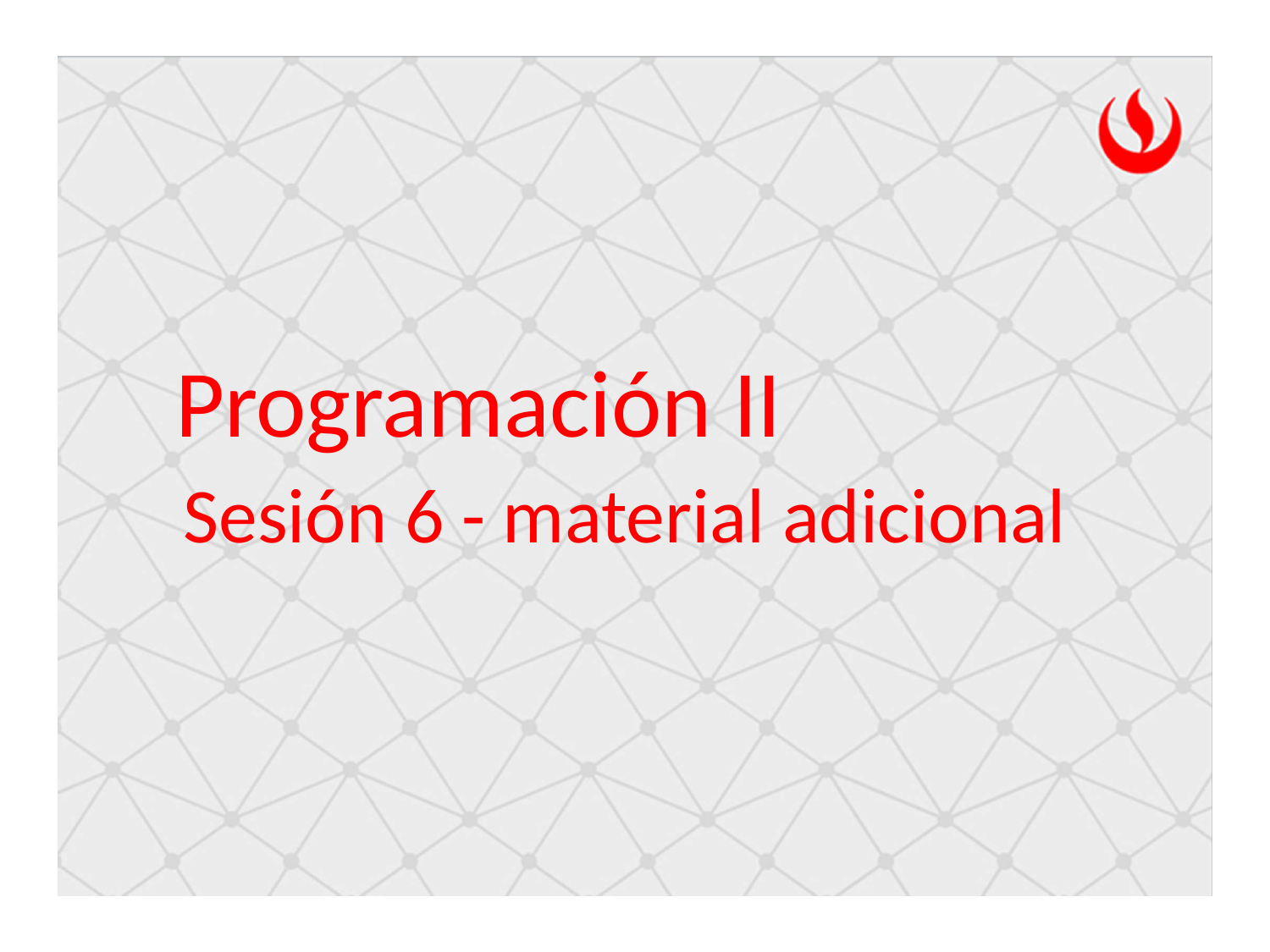

Programación II
Sesión 6 - material adicional